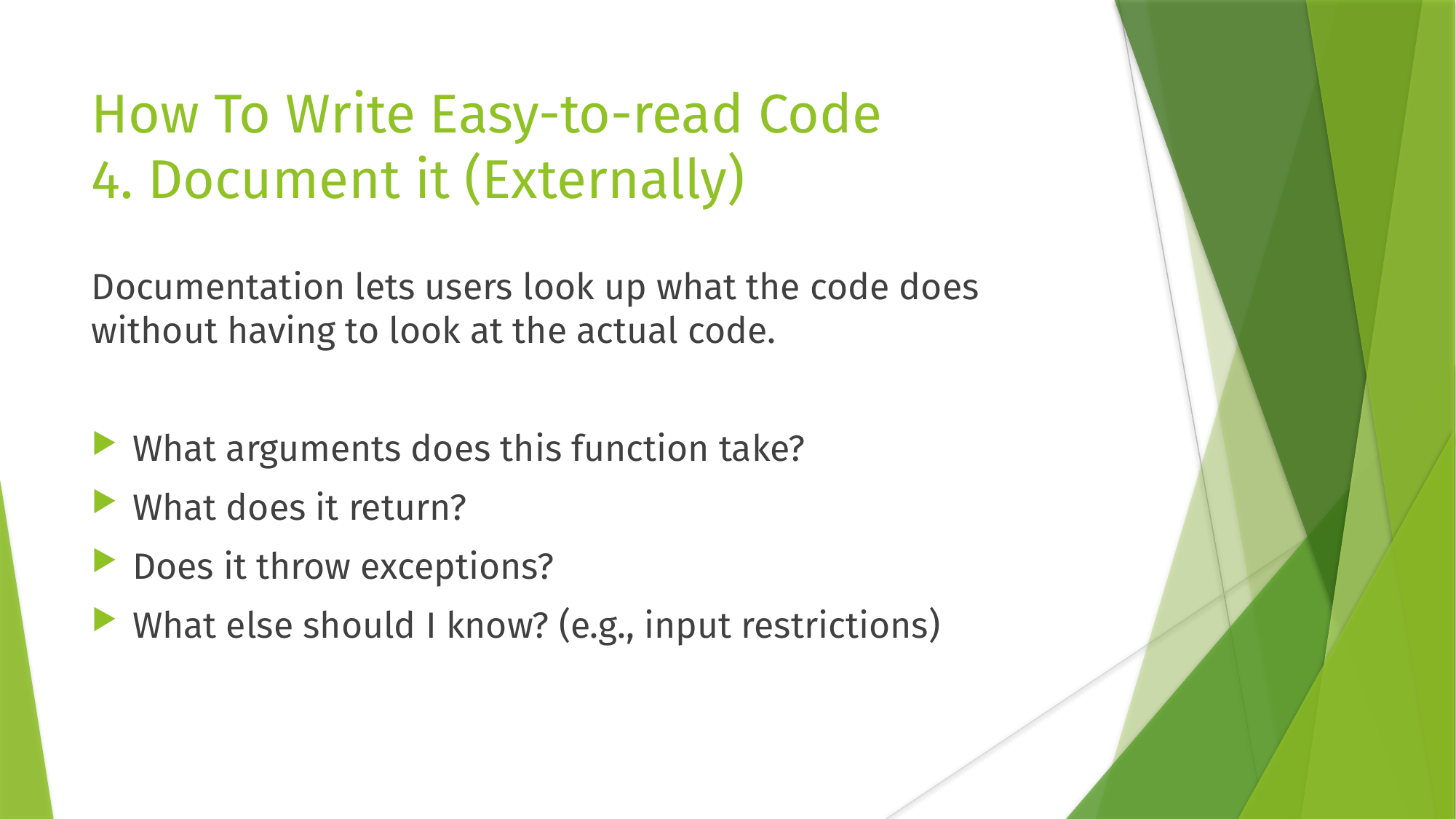

# How To Write Easy-to-read Code 4. Document it (Externally)
Documentation lets users look up what the code does without having to look at the actual code.

What arguments does this function take?
What does it return?
Does it throw exceptions?
What else should I know? (e.g., input restrictions)